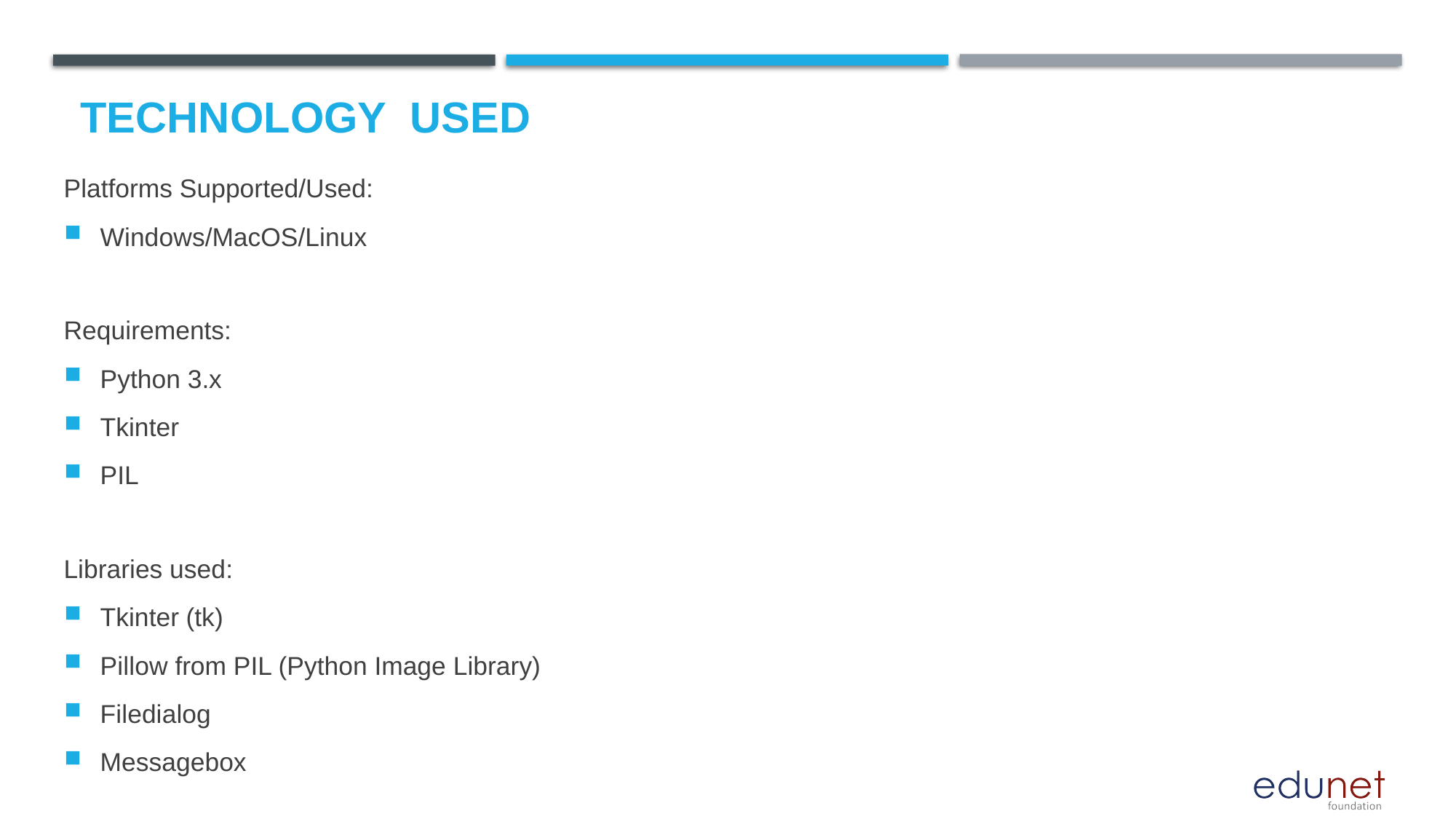

# Technology  used
Platforms Supported/Used:
Windows/MacOS/Linux

Requirements:
Python 3.x
Tkinter
PIL

Libraries used:
Tkinter (tk)
Pillow from PIL (Python Image Library)
Filedialog
Messagebox